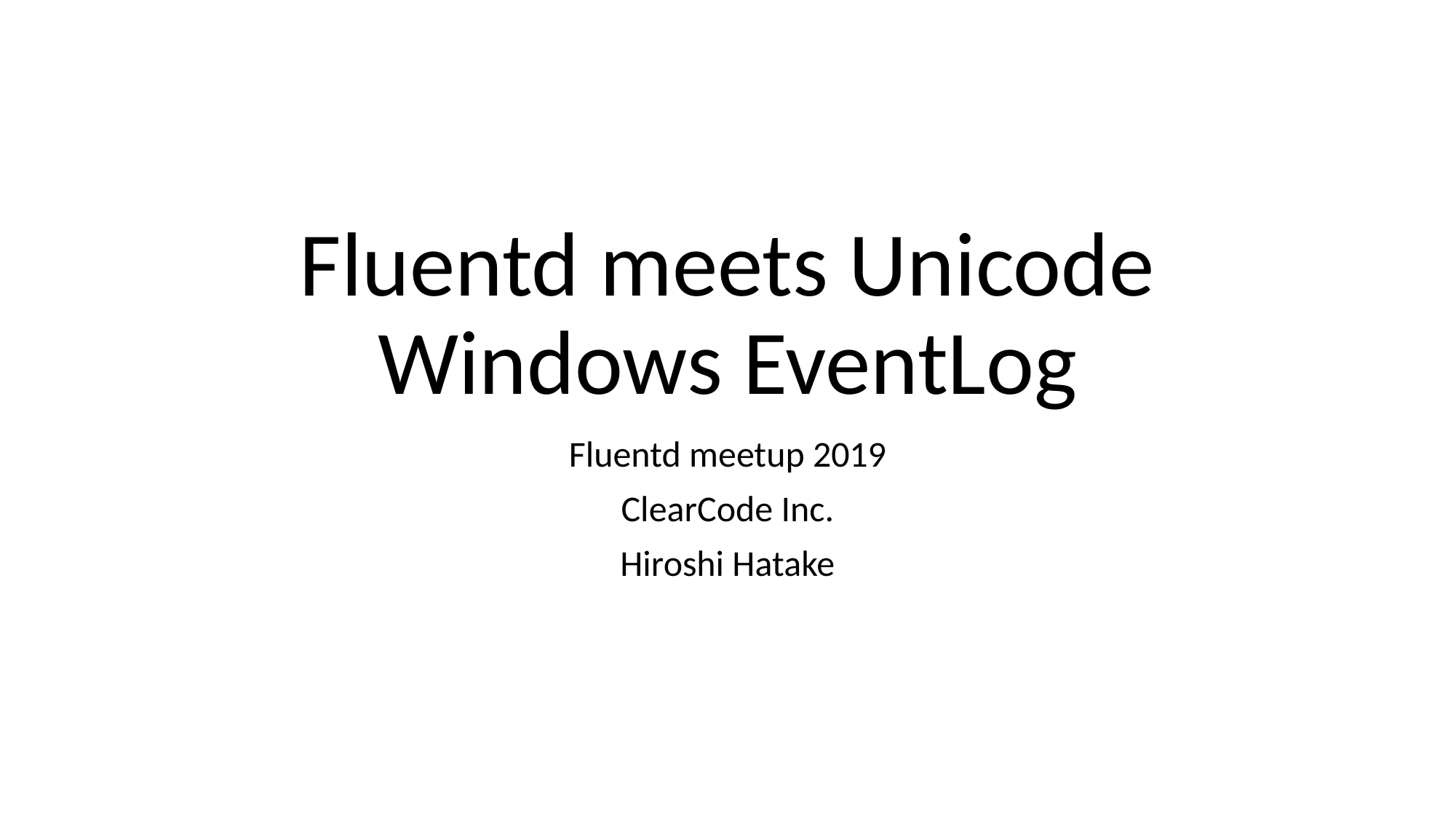

# Fluentd meets Unicode Windows EventLog
Fluentd meetup 2019
ClearCode Inc.
Hiroshi Hatake